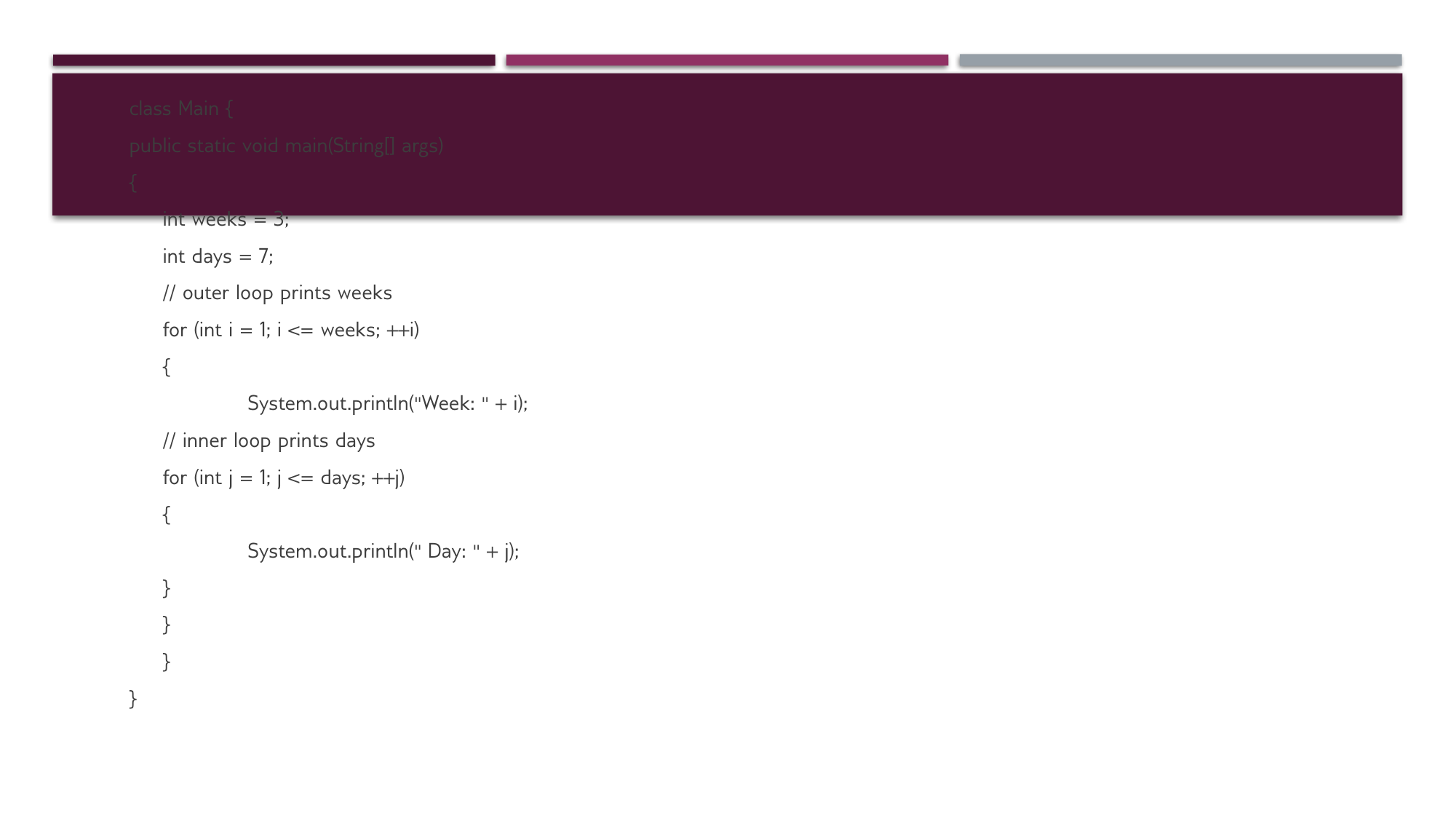

class Main {
public static void main(String[] args)
{
	int weeks = 3;
	int days = 7;
	// outer loop prints weeks
	for (int i = 1; i <= weeks; ++i)
	{
		System.out.println("Week: " + i);
	// inner loop prints days
	for (int j = 1; j <= days; ++j)
	{
		System.out.println(" Day: " + j);
	}
	}
	}
}